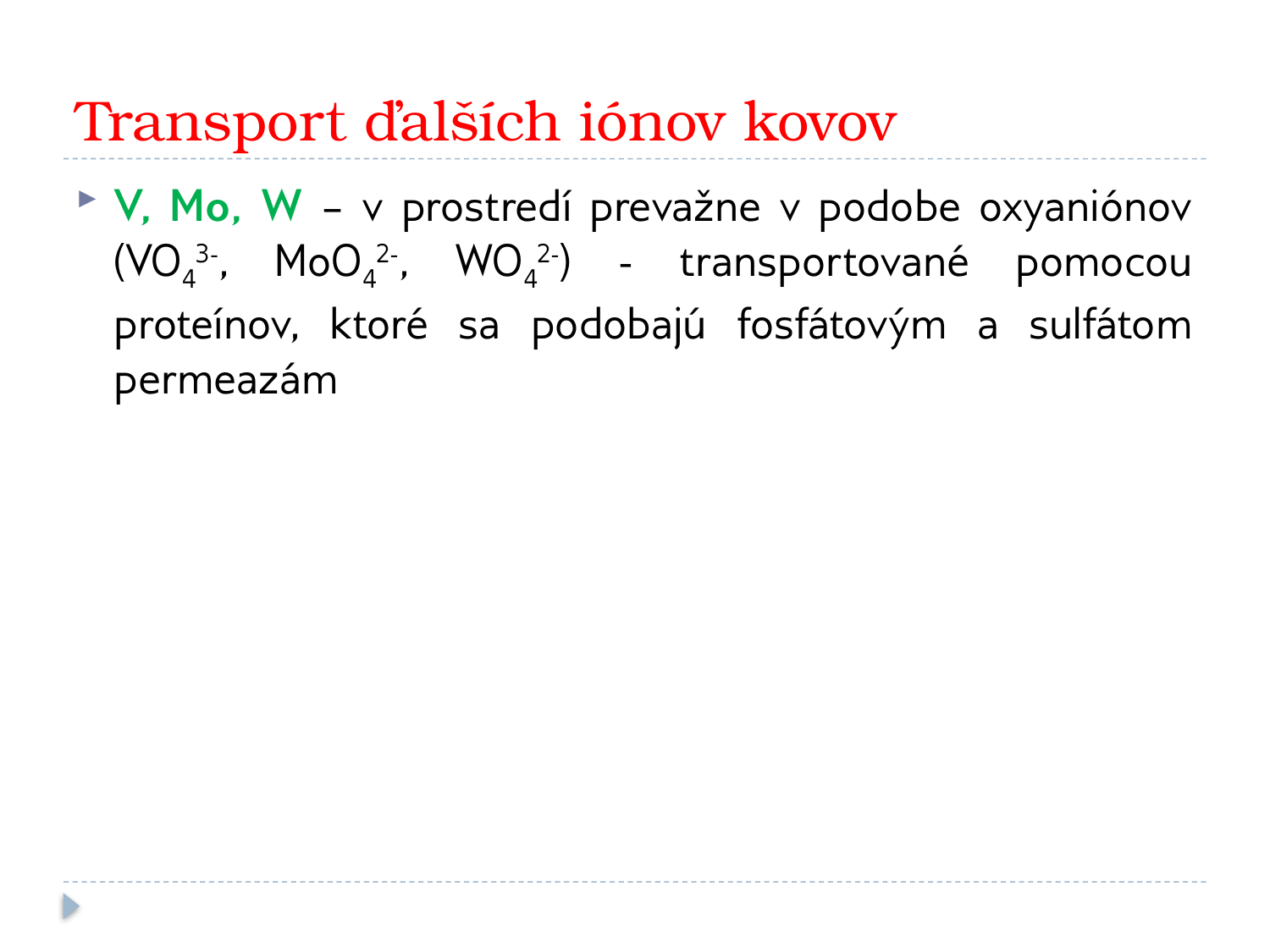

# Transport ďalších iónov kovov
V, Mo, W – v prostredí prevažne v podobe oxyaniónov (VO43-, MoO42-, WO42-) - transportované pomocou proteínov, ktoré sa podobajú fosfátovým a sulfátom permeazám